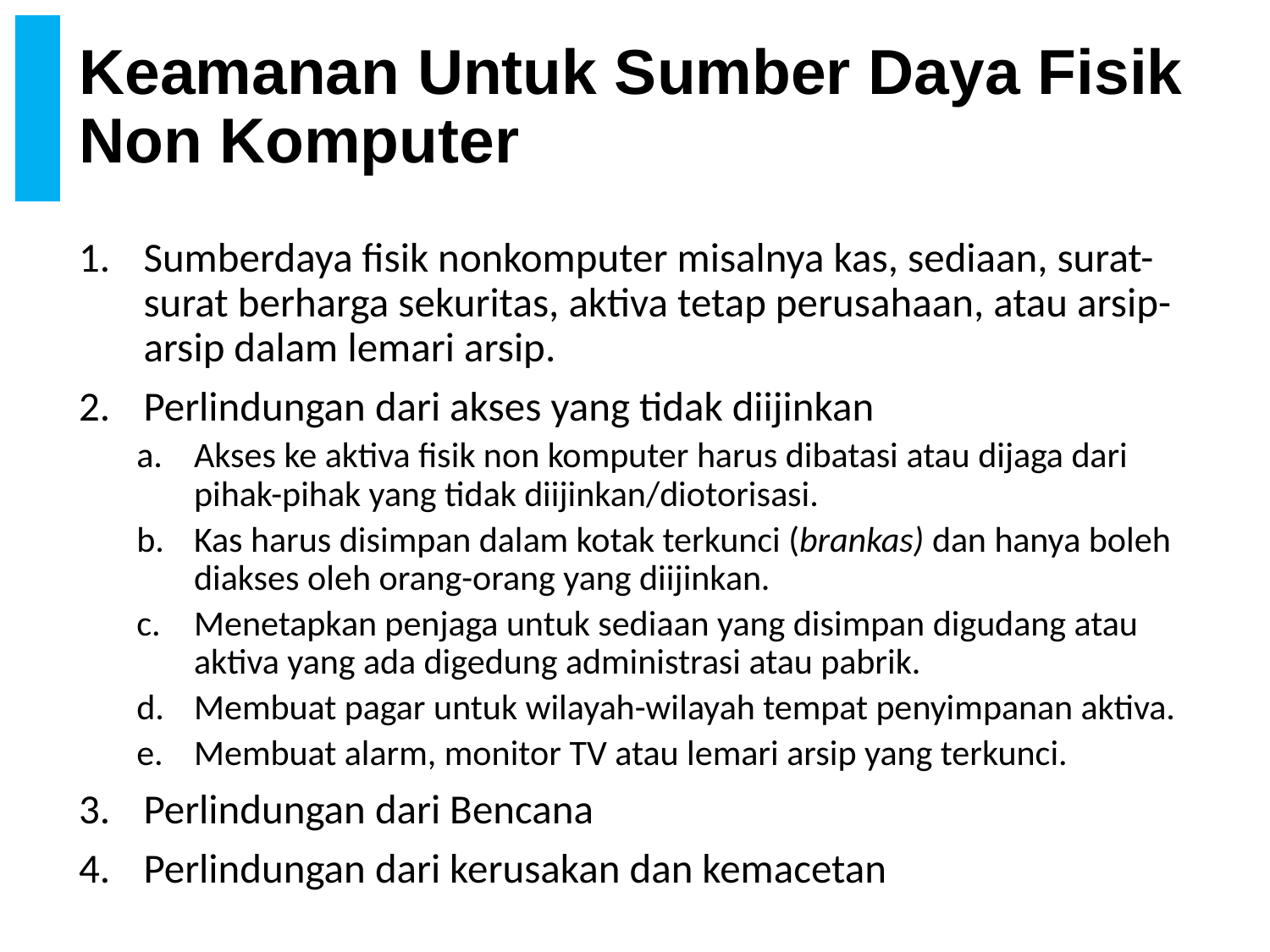

# Keamanan Untuk Sumber Daya Fisik Non Komputer
Sumberdaya fisik nonkomputer misalnya kas, sediaan, surat-surat berharga sekuritas, aktiva tetap perusahaan, atau arsip-arsip dalam lemari arsip.
Perlindungan dari akses yang tidak diijinkan
Akses ke aktiva fisik non komputer harus dibatasi atau dijaga dari pihak-pihak yang tidak diijinkan/diotorisasi.
Kas harus disimpan dalam kotak terkunci (brankas) dan hanya boleh diakses oleh orang-orang yang diijinkan.
Menetapkan penjaga untuk sediaan yang disimpan digudang atau aktiva yang ada digedung administrasi atau pabrik.
Membuat pagar untuk wilayah-wilayah tempat penyimpanan aktiva.
Membuat alarm, monitor TV atau lemari arsip yang terkunci.
Perlindungan dari Bencana
Perlindungan dari kerusakan dan kemacetan